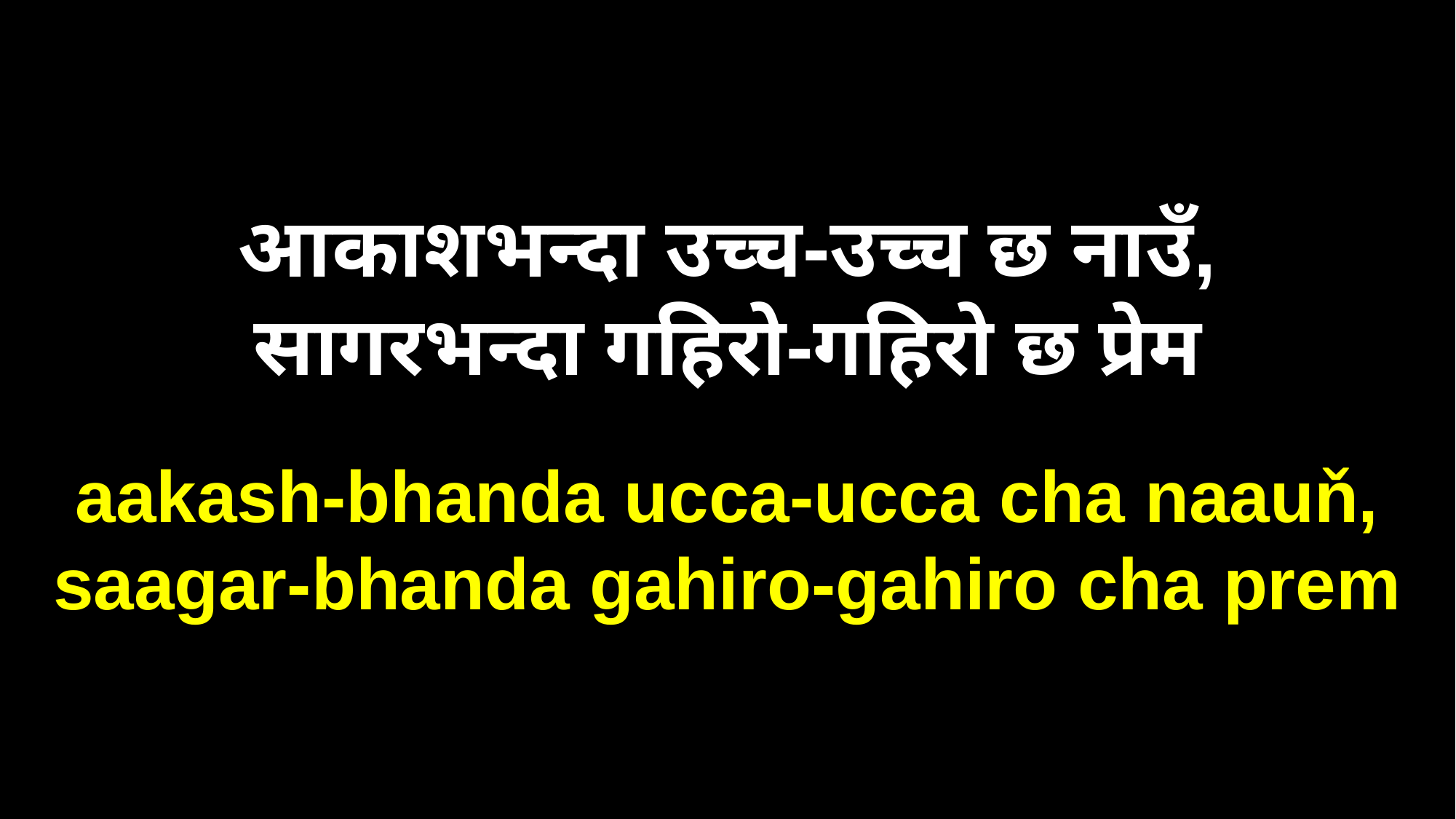

आकाशभन्दा उच्च-उच्च छ नाउँ,
सागरभन्दा गहिरो-गहिरो छ प्रेम

aakash-bhanda ucca-ucca cha naauň,
saagar-bhanda gahiro-gahiro cha prem